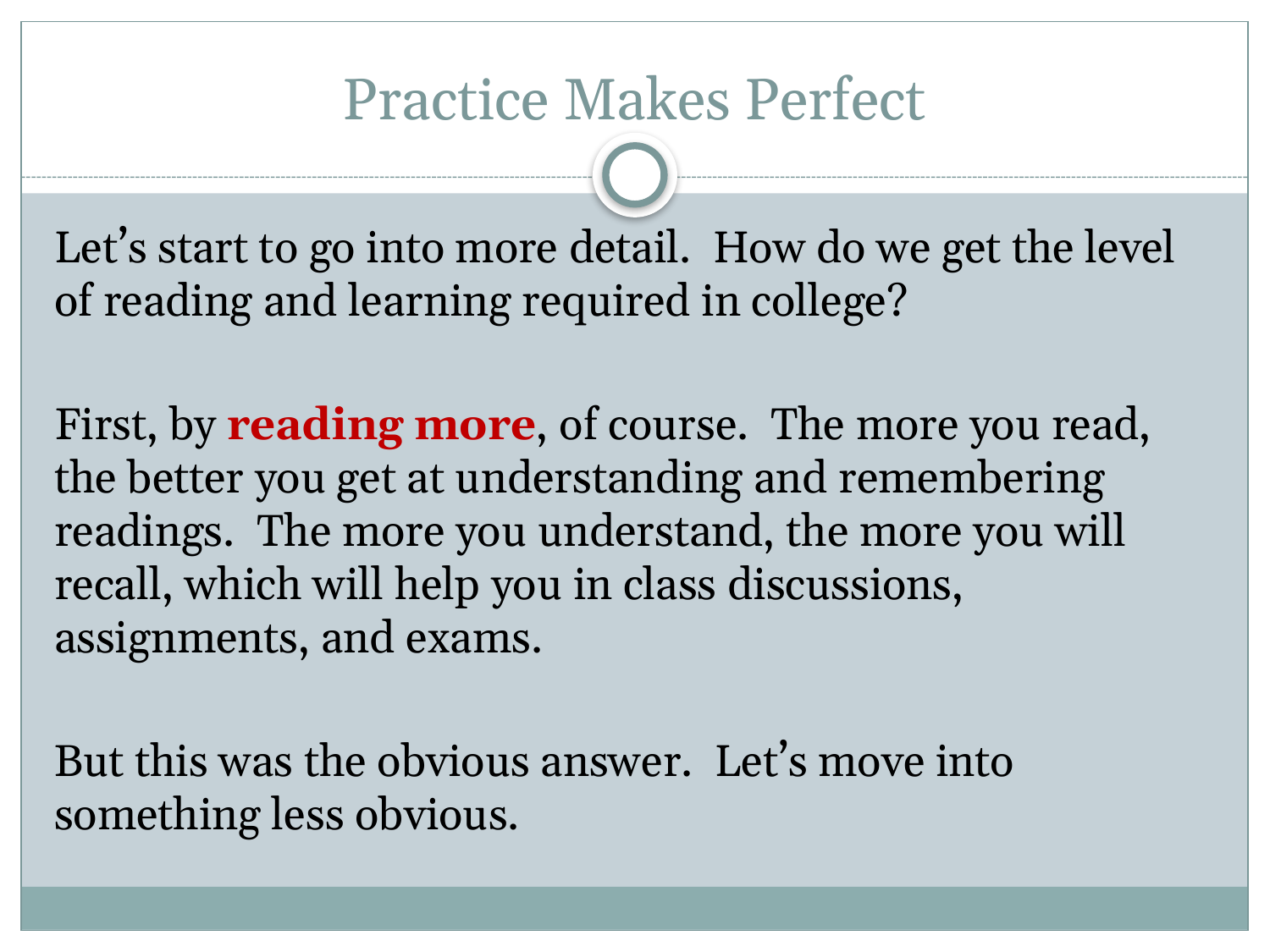

# Practice Makes Perfect
Let’s start to go into more detail.  How do we get the level of reading and learning required in college?

First, by reading more, of course.  The more you read, the better you get at understanding and remembering readings.  The more you understand, the more you will recall, which will help you in class discussions, assignments, and exams.

But this was the obvious answer.  Let’s move into something less obvious.